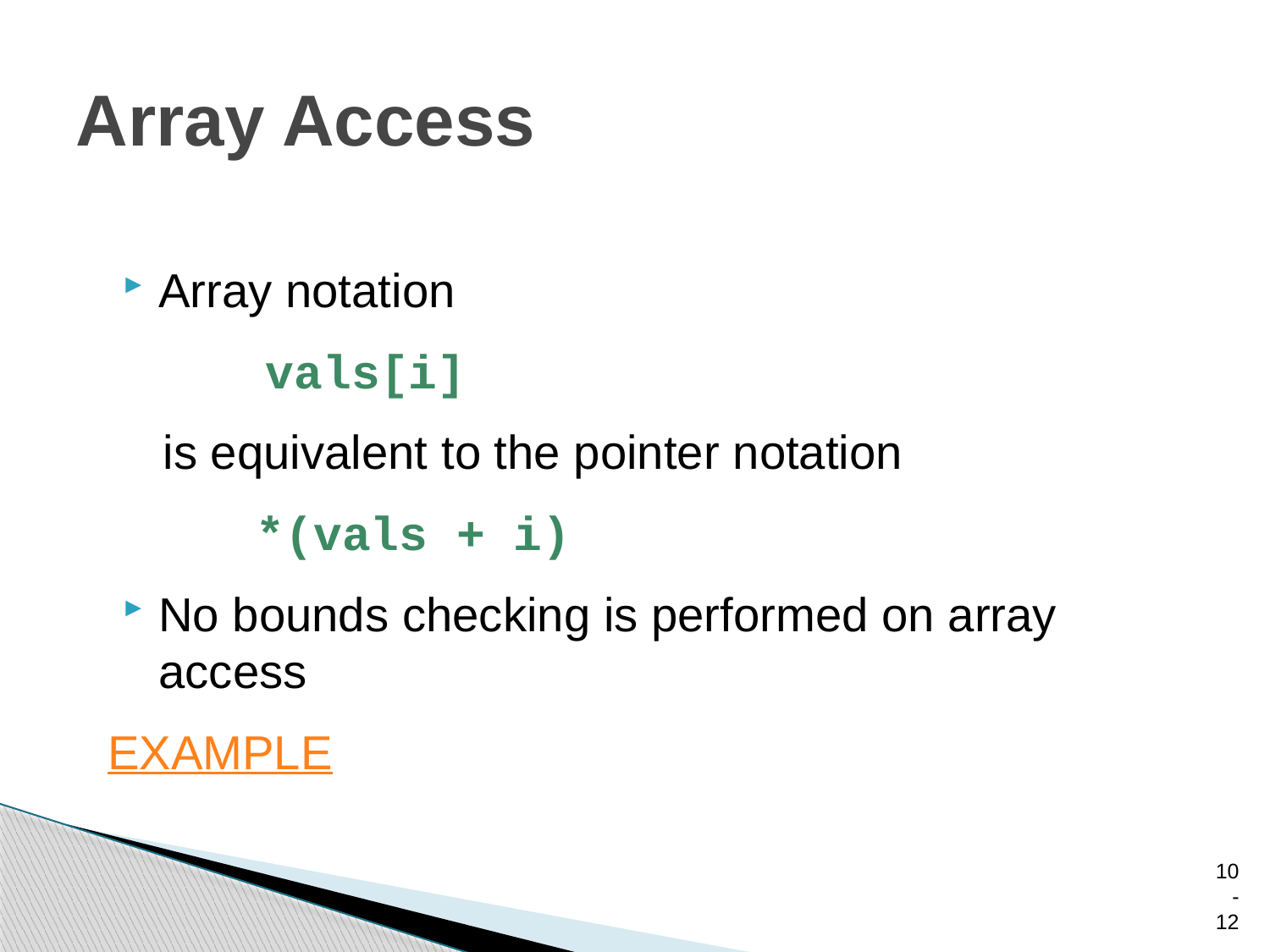

# Array Access
Array notation
     vals[i]
   is equivalent to the pointer notation
          *(vals + i)
No bounds checking is performed on array access
EXAMPLE
10-12